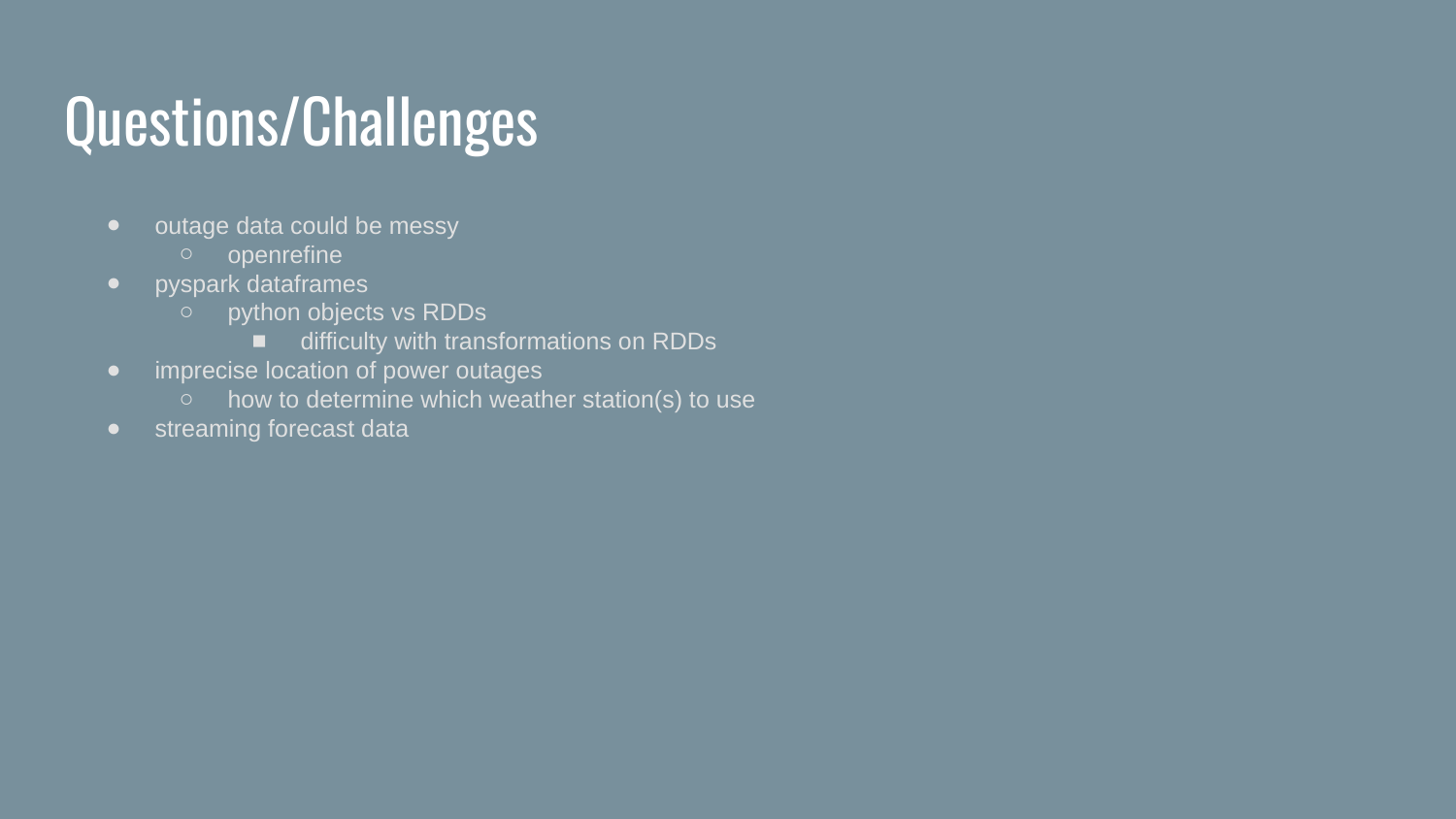

# Questions/Challenges
outage data could be messy
openrefine
pyspark dataframes
python objects vs RDDs
difficulty with transformations on RDDs
imprecise location of power outages
how to determine which weather station(s) to use
streaming forecast data